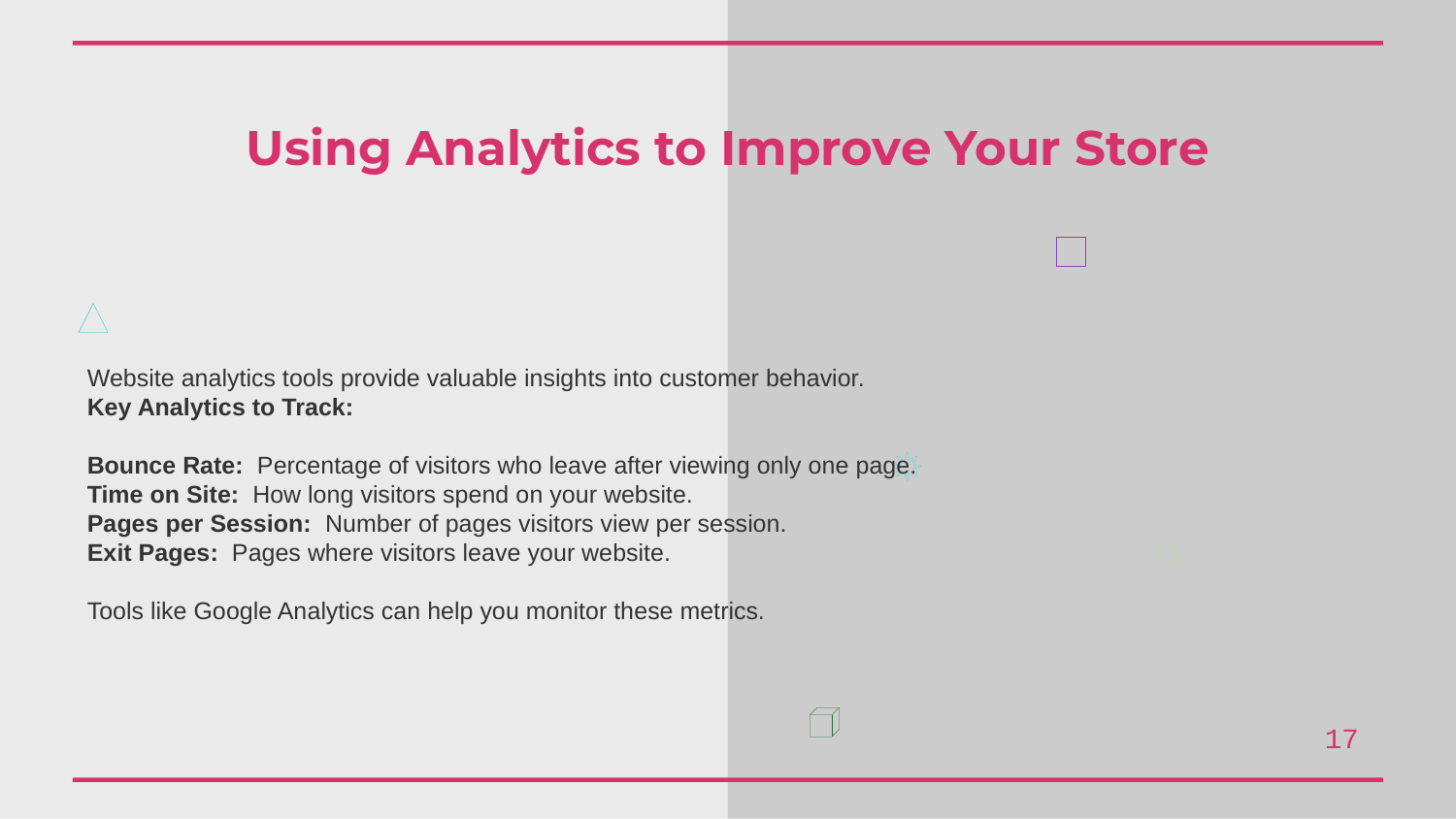

Using Analytics to Improve Your Store

Website analytics tools provide valuable insights into customer behavior.
Key Analytics to Track:

Bounce Rate:  Percentage of visitors who leave after viewing only one page.
Time on Site:  How long visitors spend on your website.
Pages per Session:  Number of pages visitors view per session.
Exit Pages:  Pages where visitors leave your website.

Tools like Google Analytics can help you monitor these metrics.

17